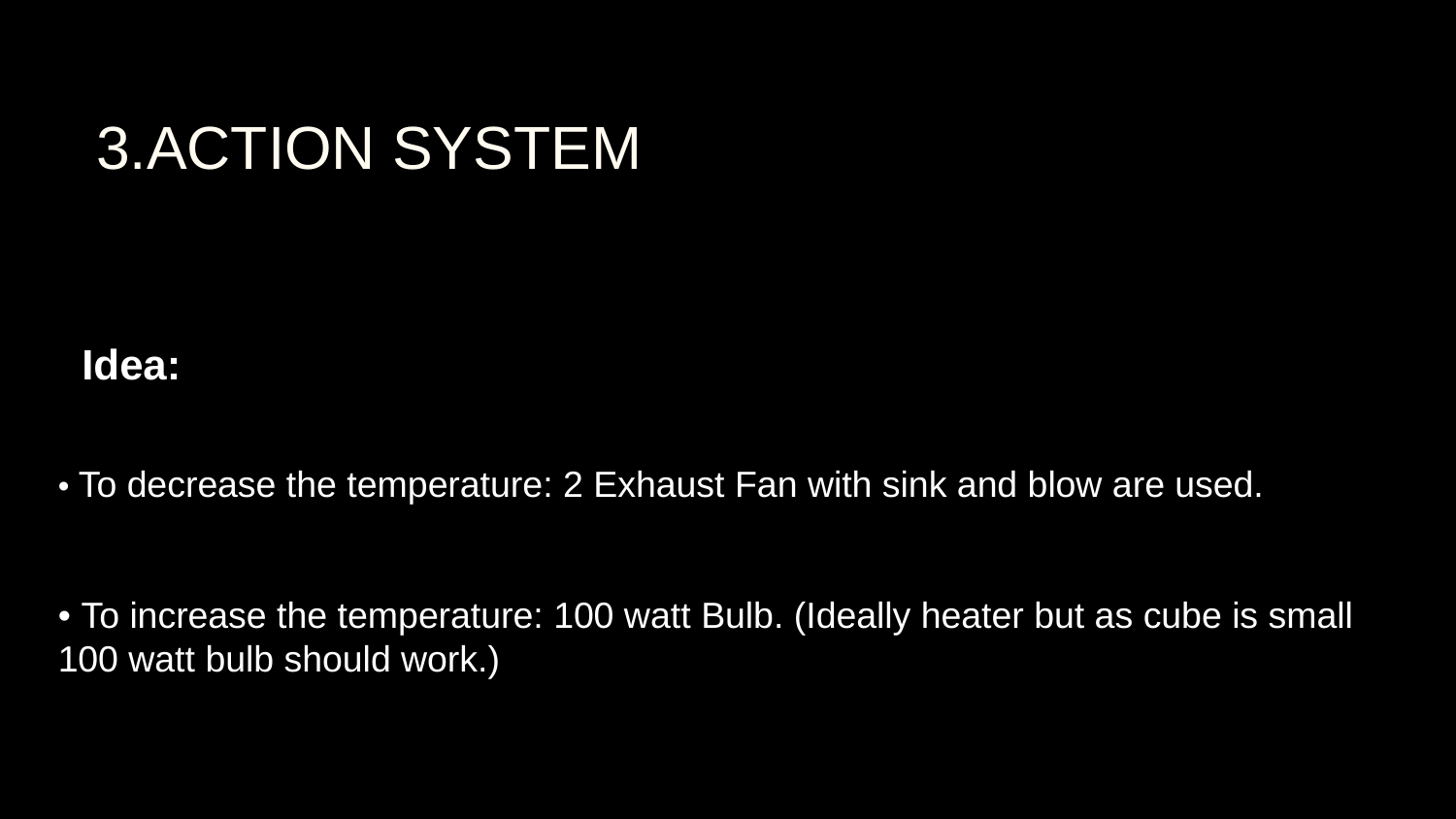

# 3.ACTION SYSTEM
  Idea:

• To decrease the temperature: 2 Exhaust Fan with sink and blow are used.

• To increase the temperature: 100 watt Bulb. (Ideally heater but as cube is small 100 watt bulb should work.)